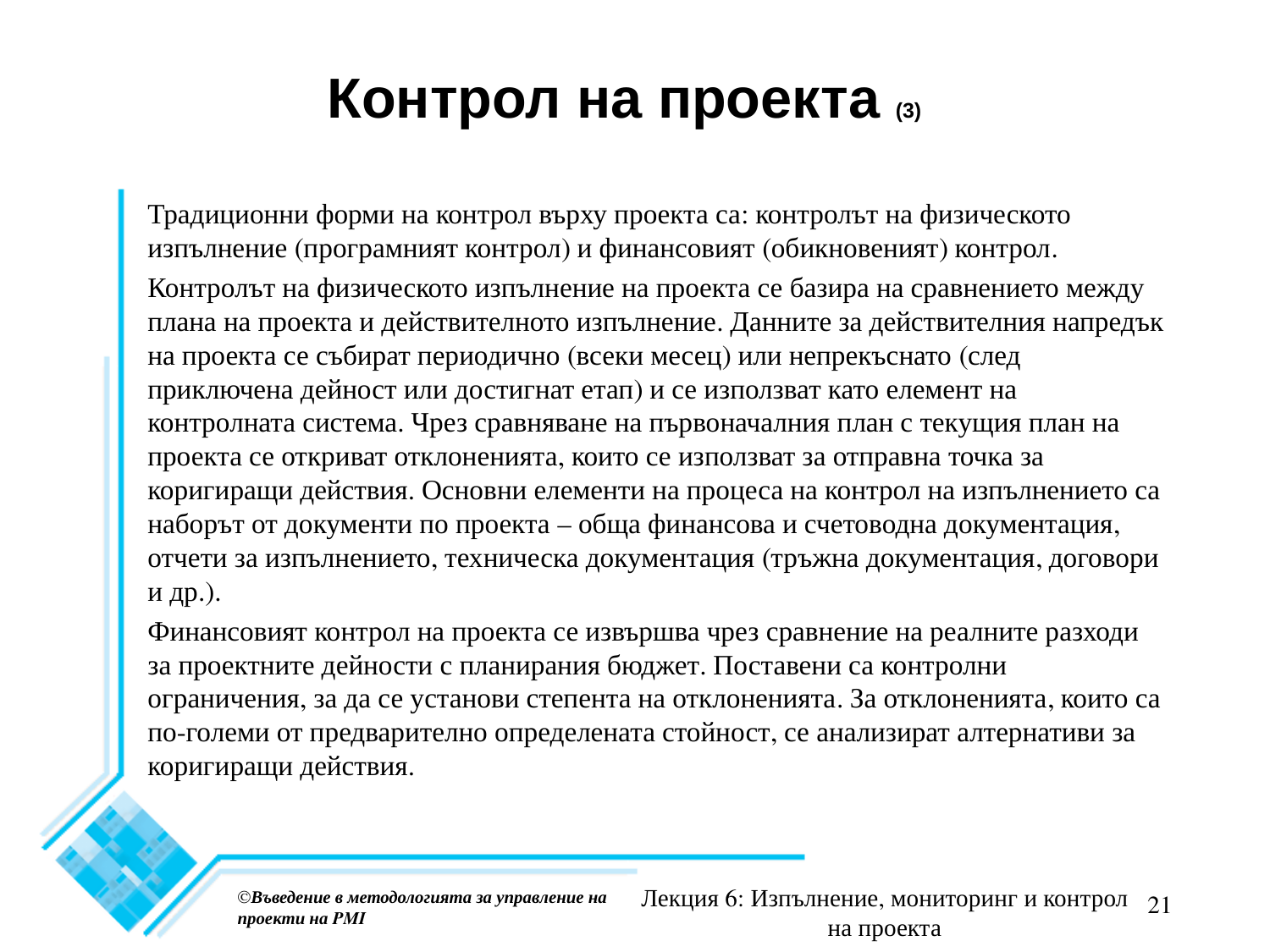

# Контрол на проекта (3)
Традиционни форми на контрол върху проекта са: контролът на физическото изпълнение (програмният контрол) и финансовият (обикновеният) контрол.
Контролът на физическото изпълнение на проекта се базира на сравнението между плана на проекта и действителното изпълнение. Данните за действителния напредък на проекта се събират периодично (всеки месец) или непрекъснато (след приключена дейност или достигнат етап) и се използват като елемент на контролната система. Чрез сравняване на първоначалния план с текущия план на проекта се откриват отклоненията, които се използват за отправна точка за коригиращи действия. Основни елементи на процеса на контрол на изпълнението са наборът от документи по проекта – обща финансова и счетоводна документация, отчети за изпълнението, техническа документация (тръжна документация, договори и др.).
Финансовият контрол на проекта се извършва чрез сравнение на реалните разходи за проектните дейности с планирания бюджет. Поставени са контролни ограничения, за да се установи степента на отклоненията. За отклоненията, които са по-големи от предварително определената стойност, се анализират алтернативи за коригиращи действия.
Лекция 6: Изпълнение, мониторинг и контрол на проекта

©Въведение в методологията за управление на проекти на PMI

21